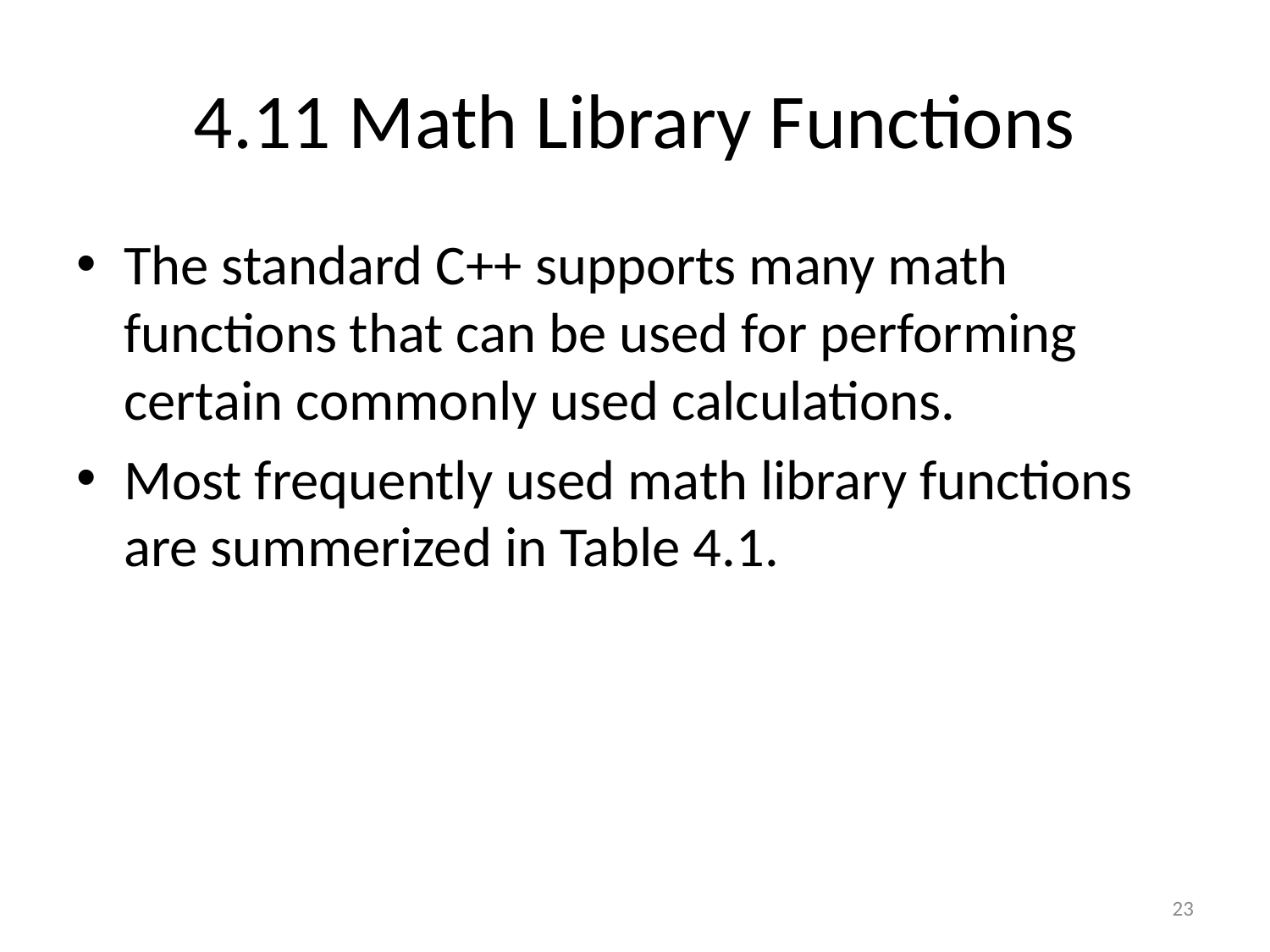

# 4.11 Math Library Functions
The standard C++ supports many math functions that can be used for performing certain commonly used calculations.
Most frequently used math library functions are summerized in Table 4.1.
23